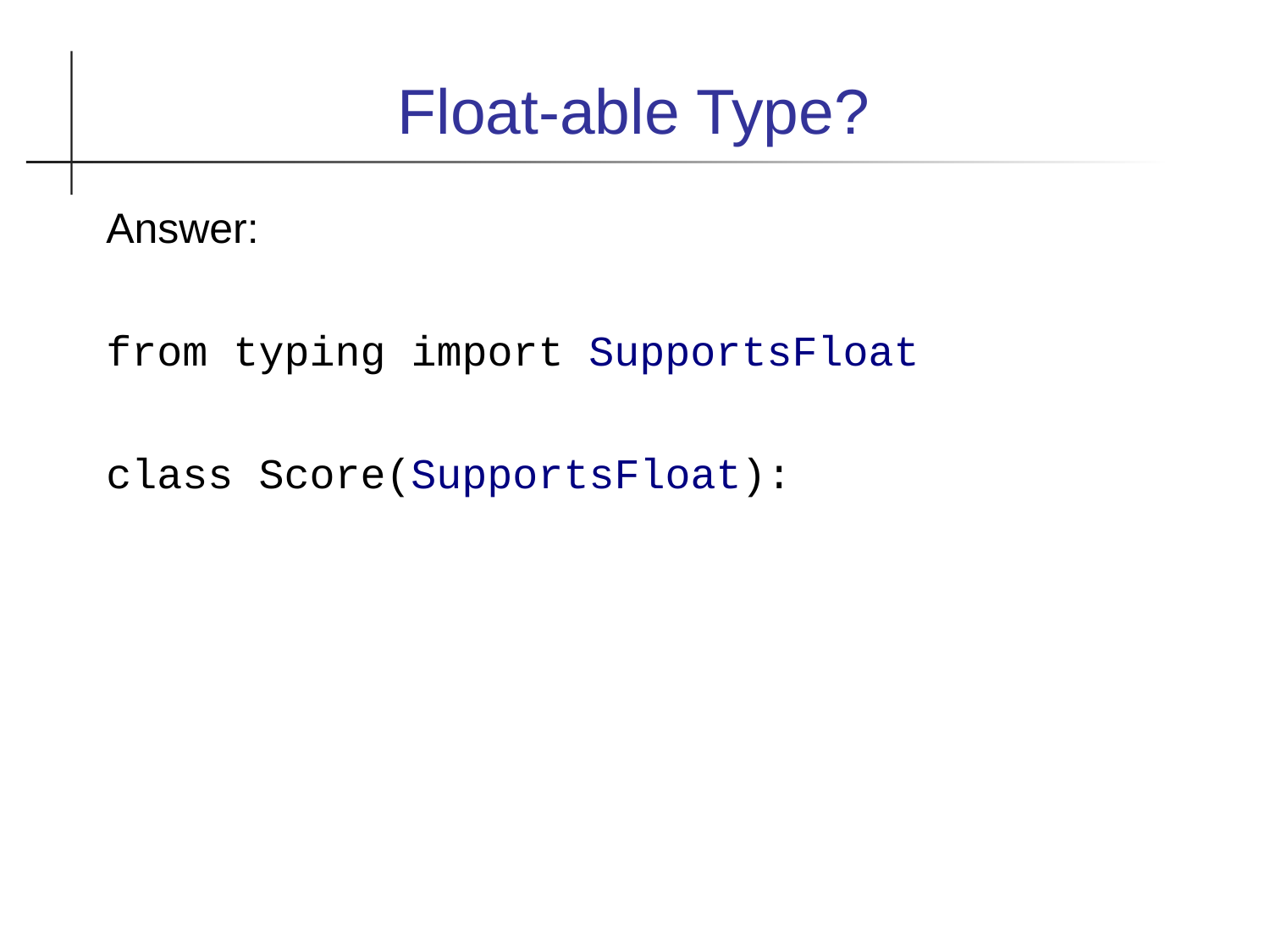

Float-able Type?
Answer:

from typing import SupportsFloat

class Score(SupportsFloat):